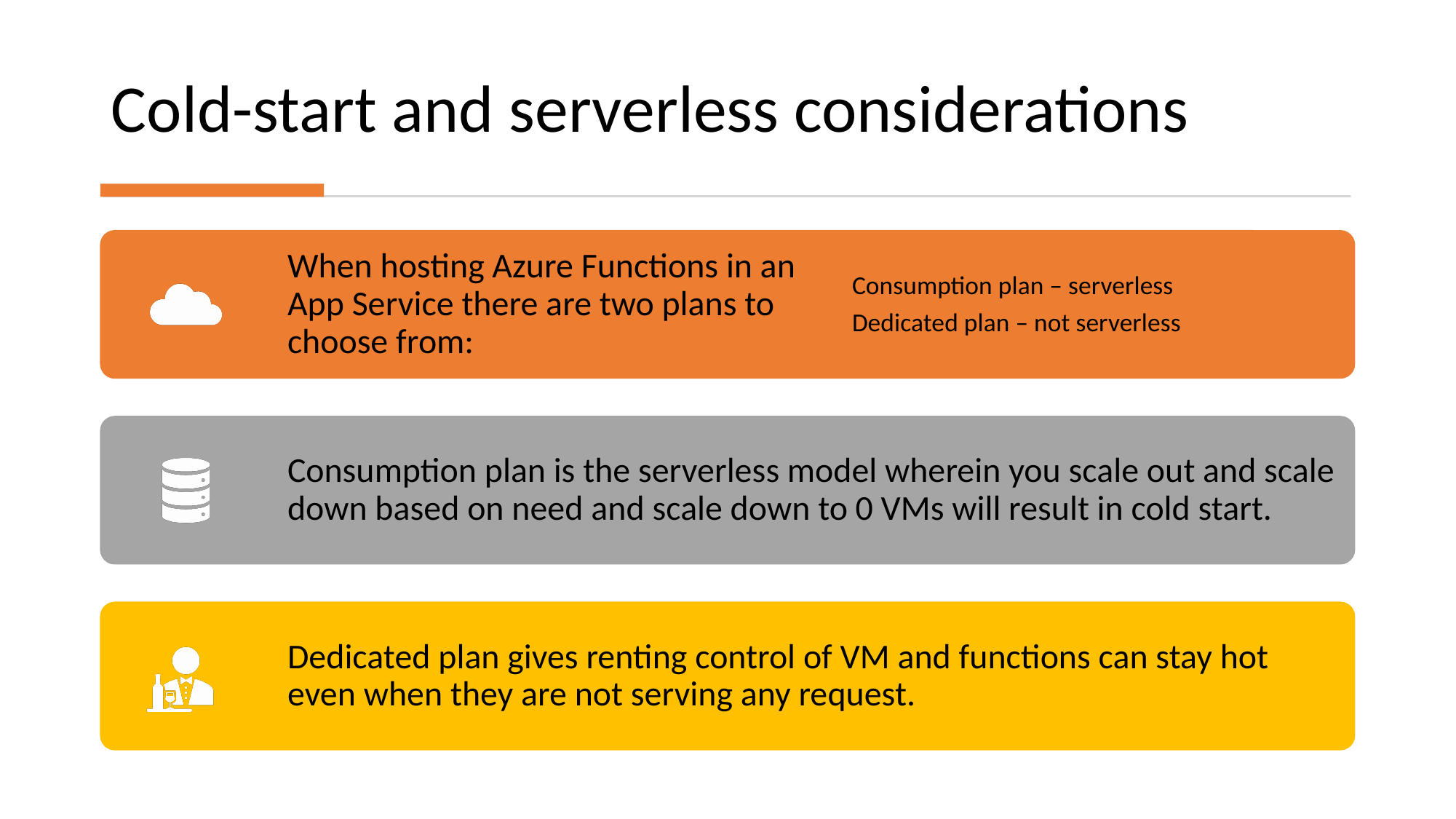

# Cold-start and serverless considerations

When hosting Azure Functions in an App Service there are two plans to choose from:
Consumption plan – serverless
Dedicated plan – not serverless
Consumption plan is the serverless model wherein you scale out and scale down based on need and scale down to 0 VMs will result in cold start.
Dedicated plan gives renting control of VM and functions can stay hot even when they are not serving any request.